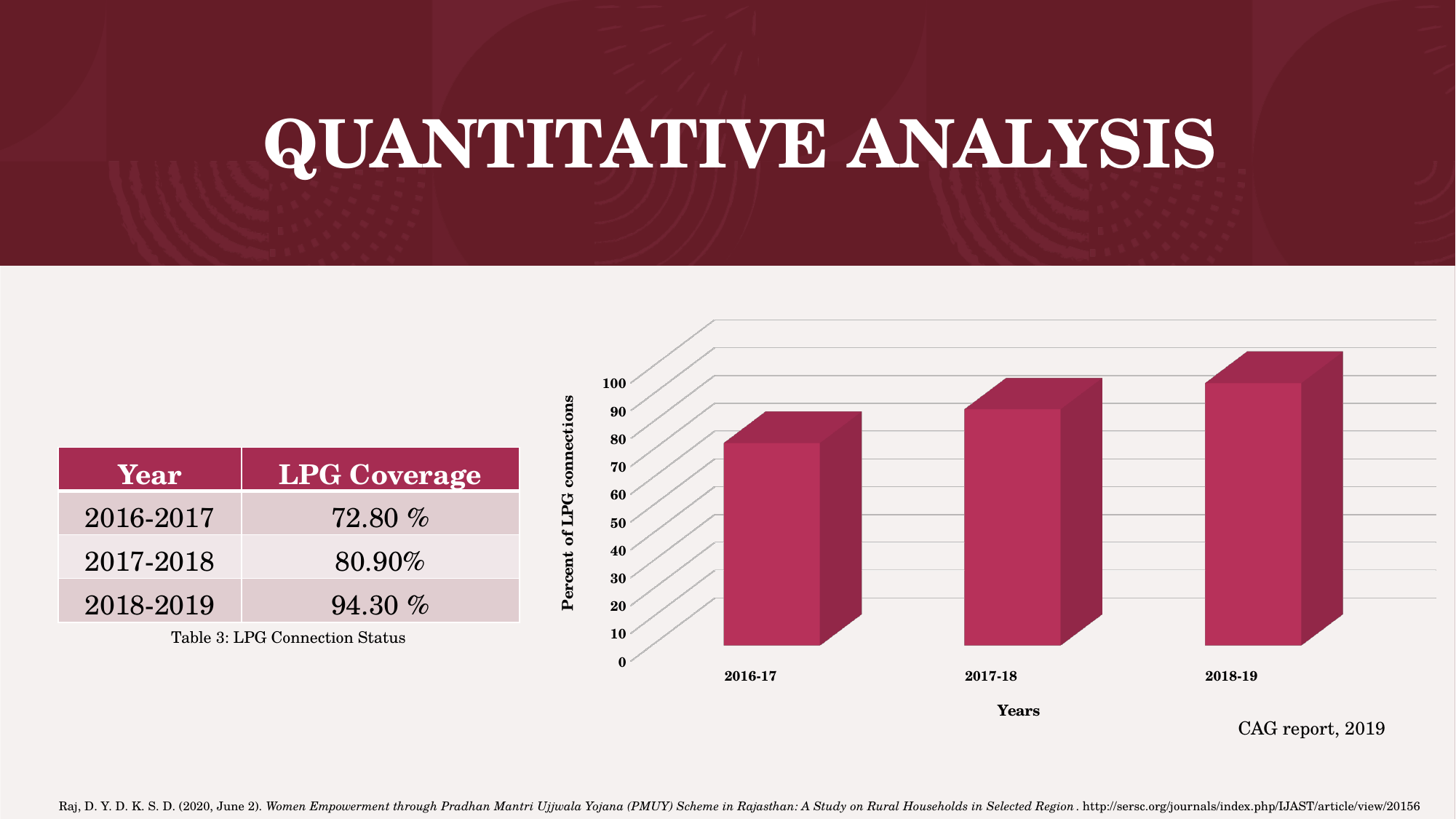

# QUANTITATIVE ANALYSIS

[unsupported chart]

| Year | LPG Coverage |
| --- | --- |
| 2016-2017 | 72.80 % |
| 2017-2018 | 80.90% |
| 2018-2019 | 94.30 % |
Table 3: LPG Connection Status
CAG report, 2019
Raj, D. Y. D. K. S. D. (2020, June 2). Women Empowerment through Pradhan Mantri Ujjwala Yojana (PMUY) Scheme in Rajasthan: A Study on Rural Households in Selected Region. http://sersc.org/journals/index.php/IJAST/article/view/20156